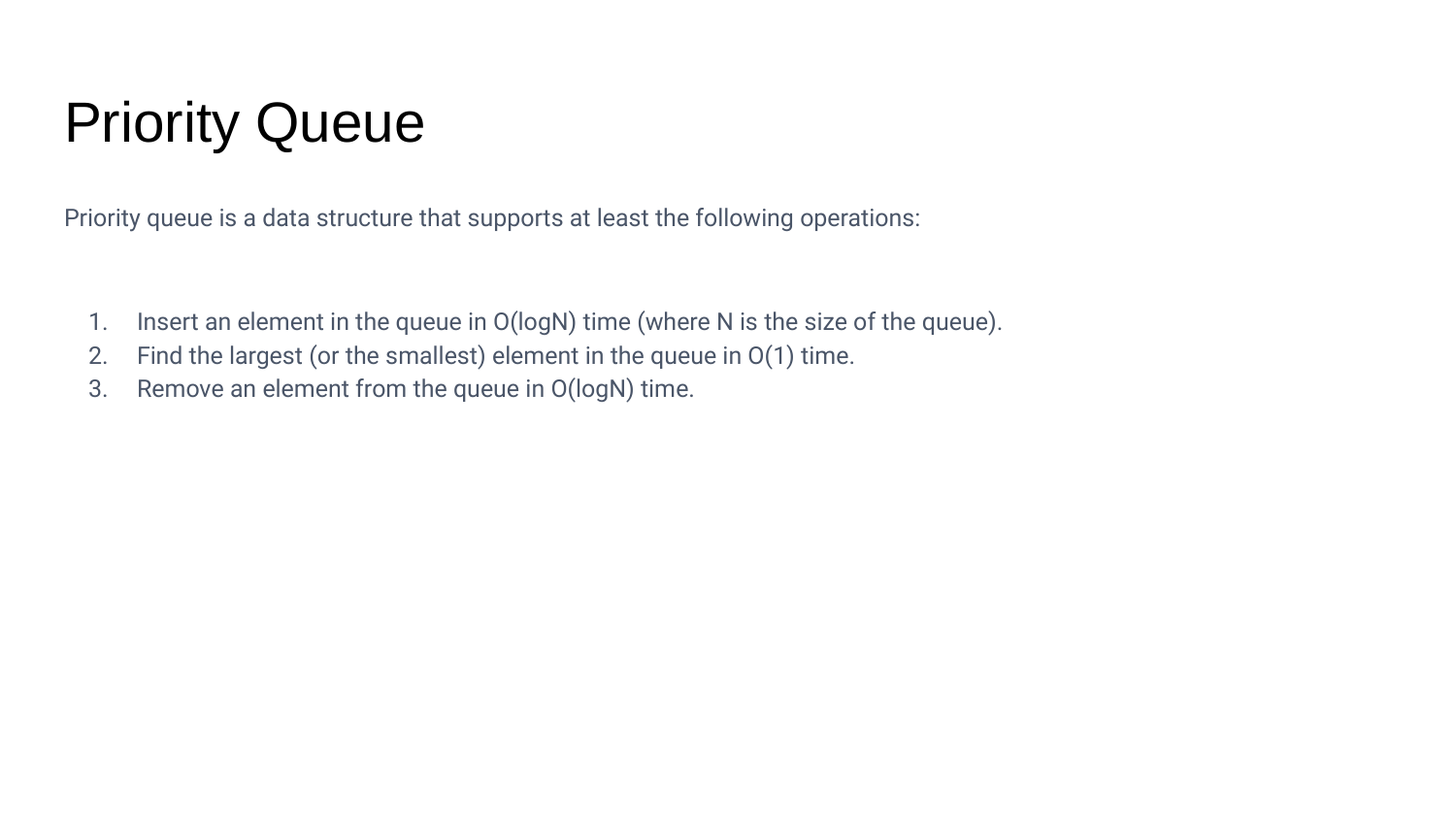

# Priority Queue
Priority queue is a data structure that supports at least the following operations:
Insert an element in the queue in O(logN) time (where N is the size of the queue).
Find the largest (or the smallest) element in the queue in O(1) time.
Remove an element from the queue in O(logN) time.